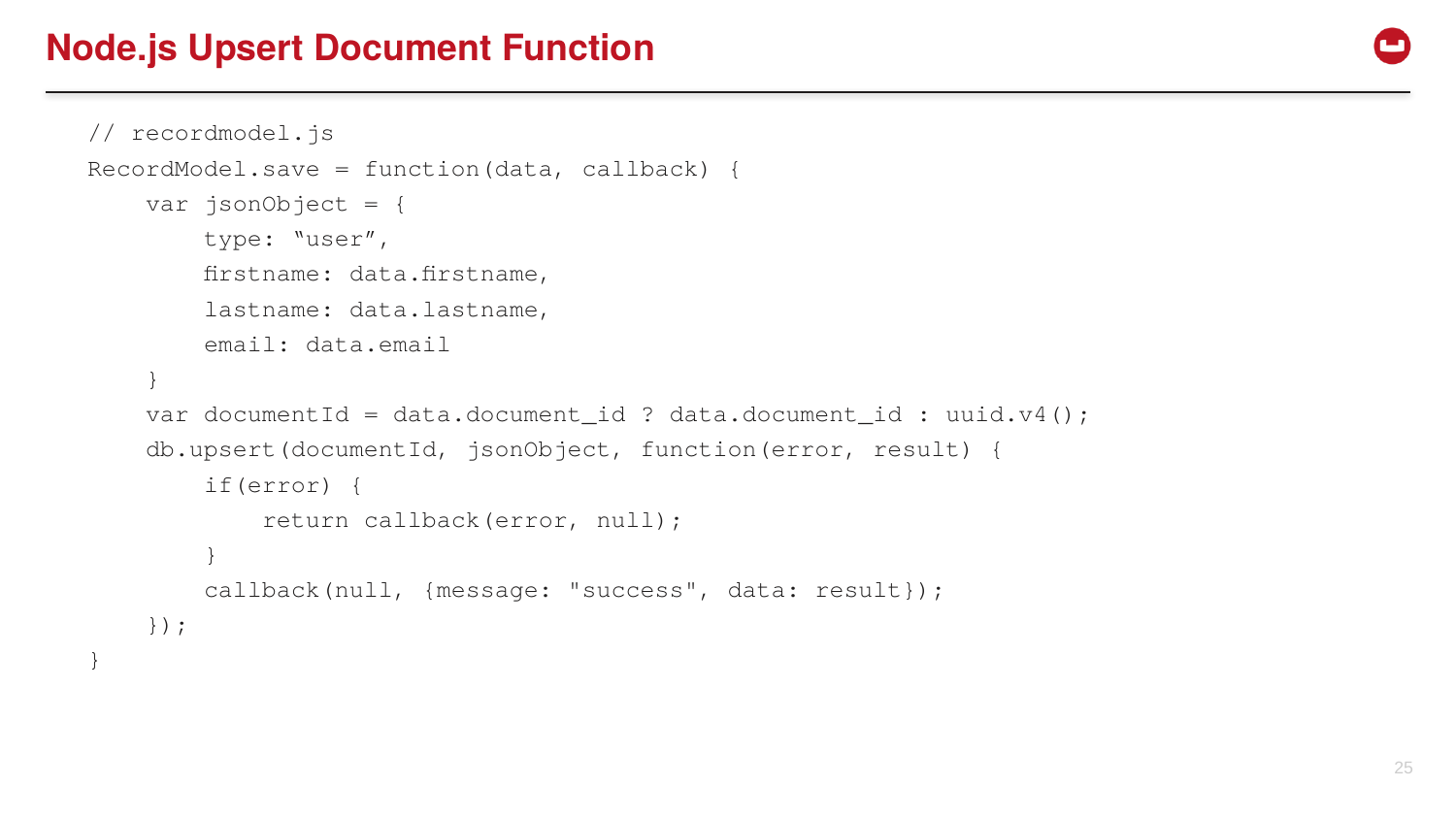

# Node.js Upsert Document Function
// recordmodel.js
RecordModel.save = function(data, callback) {
    var jsonObject = {
        type: “user”,
        firstname: data.firstname,
        lastname: data.lastname,
        email: data.email
    }
    var documentId = data.document_id ? data.document_id : uuid.v4();
    db.upsert(documentId, jsonObject, function(error, result) {
        if(error) {
            return callback(error, null);
        }
        callback(null, {message: "success", data: result});
    });
}